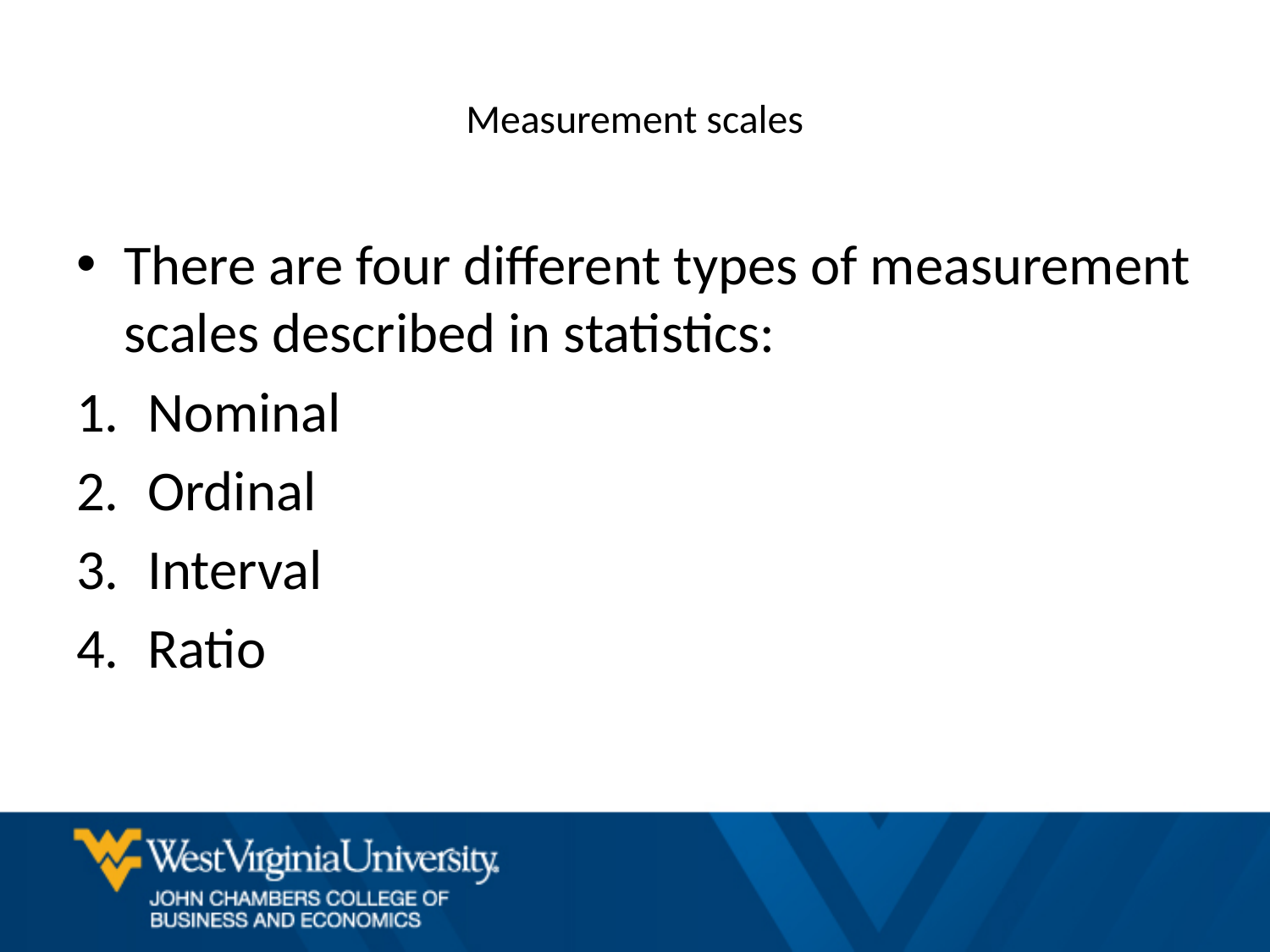

# Measurement scales
There are four different types of measurement scales described in statistics:
Nominal
Ordinal
Interval
Ratio